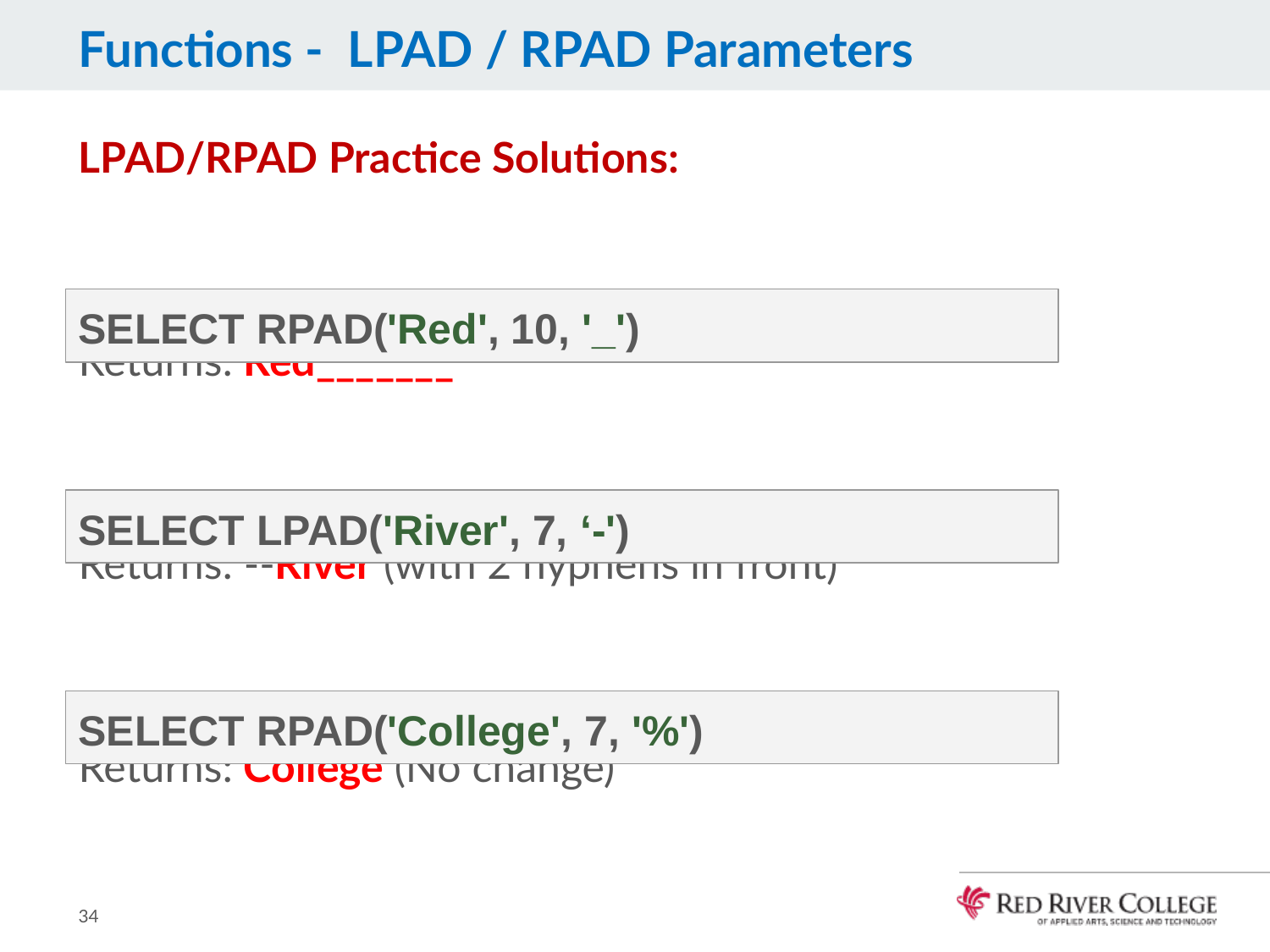

# Functions -  LPAD / RPAD Parameters
LPAD/RPAD Practice Solutions:

Returns: Red_______

Returns: --River (with 2 hyphens in front)

Returns: College (No change)
SELECT RPAD('Red', 10, '_')
SELECT LPAD('River', 7, ‘-')
SELECT RPAD('College', 7, '%')

34